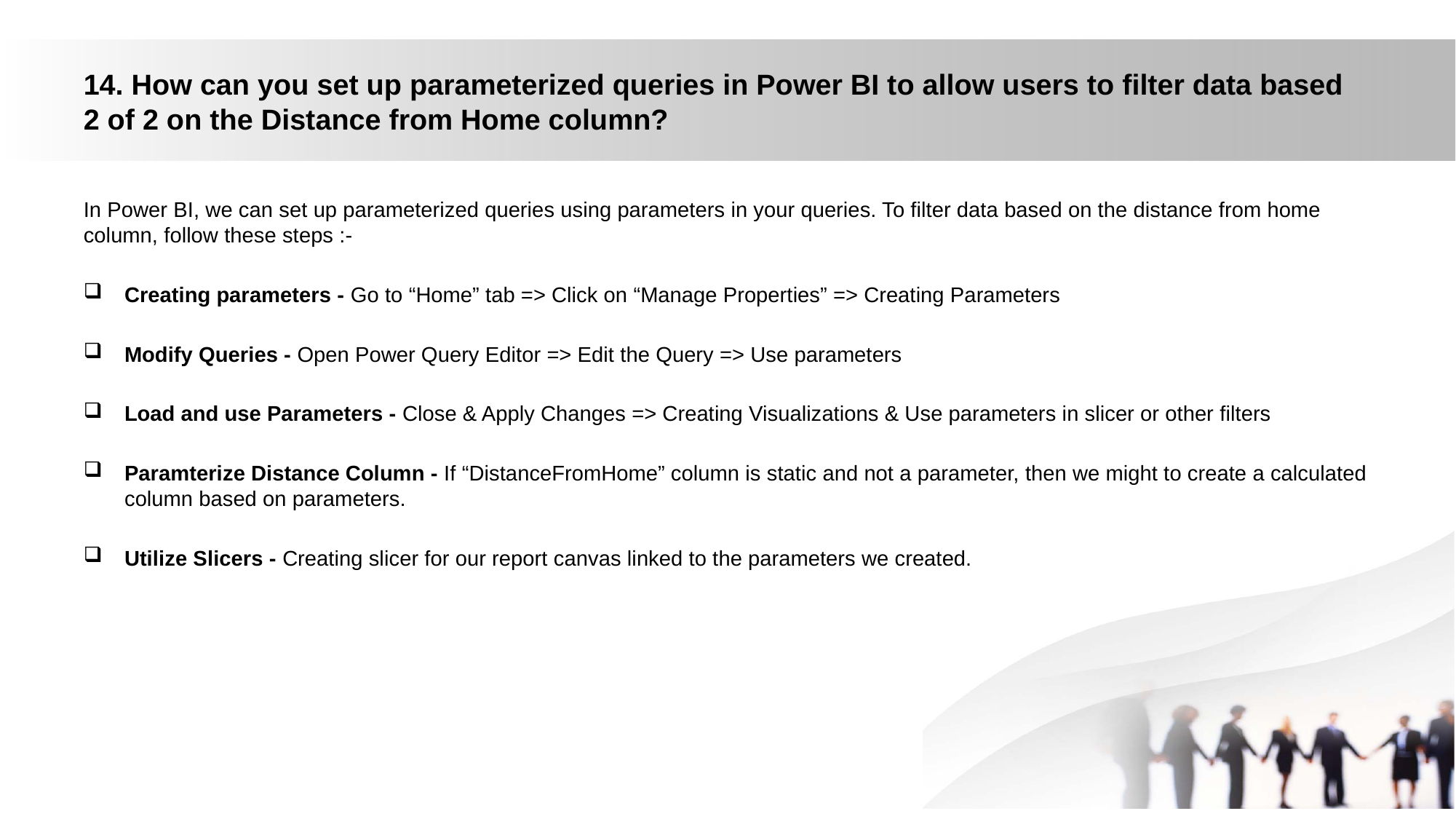

# 14. How can you set up parameterized queries in Power BI to allow users to filter data based 2 of 2 on the Distance from Home column?
In Power BI, we can set up parameterized queries using parameters in your queries. To filter data based on the distance from home column, follow these steps :-

Creating parameters - Go to “Home” tab => Click on “Manage Properties” => Creating Parameters

Modify Queries - Open Power Query Editor => Edit the Query => Use parameters

Load and use Parameters - Close & Apply Changes => Creating Visualizations & Use parameters in slicer or other filters

Paramterize Distance Column - If “DistanceFromHome” column is static and not a parameter, then we might to create a calculated column based on parameters.

Utilize Slicers - Creating slicer for our report canvas linked to the parameters we created.